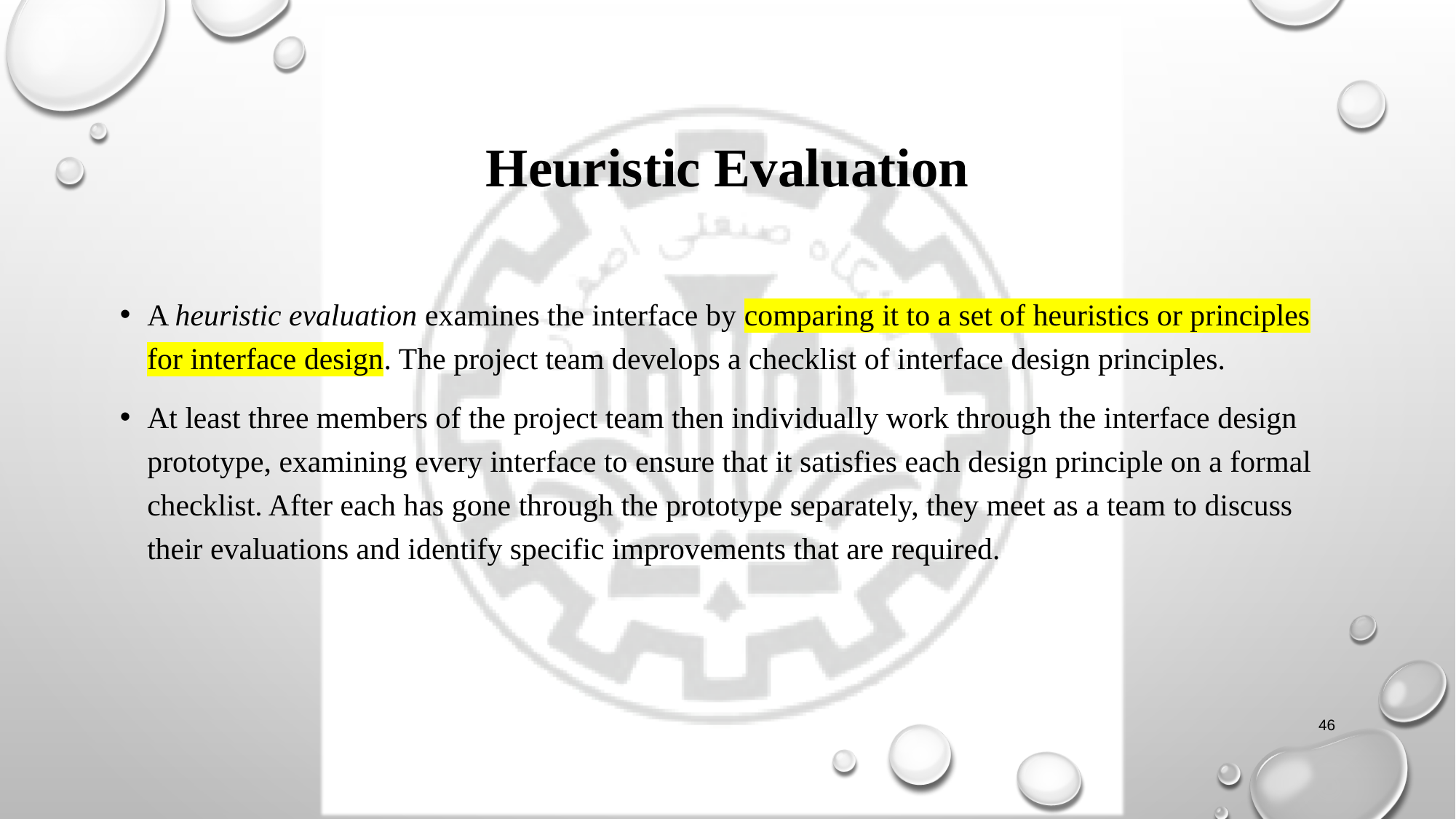

# Heuristic Evaluation
A heuristic evaluation examines the interface by comparing it to a set of heuristics or principles for interface design. The project team develops a checklist of interface design principles.
At least three members of the project team then individually work through the interface design prototype, examining every interface to ensure that it satisfies each design principle on a formal
checklist. After each has gone through the prototype separately, they meet as a team to discuss
their evaluations and identify specific improvements that are required.
46